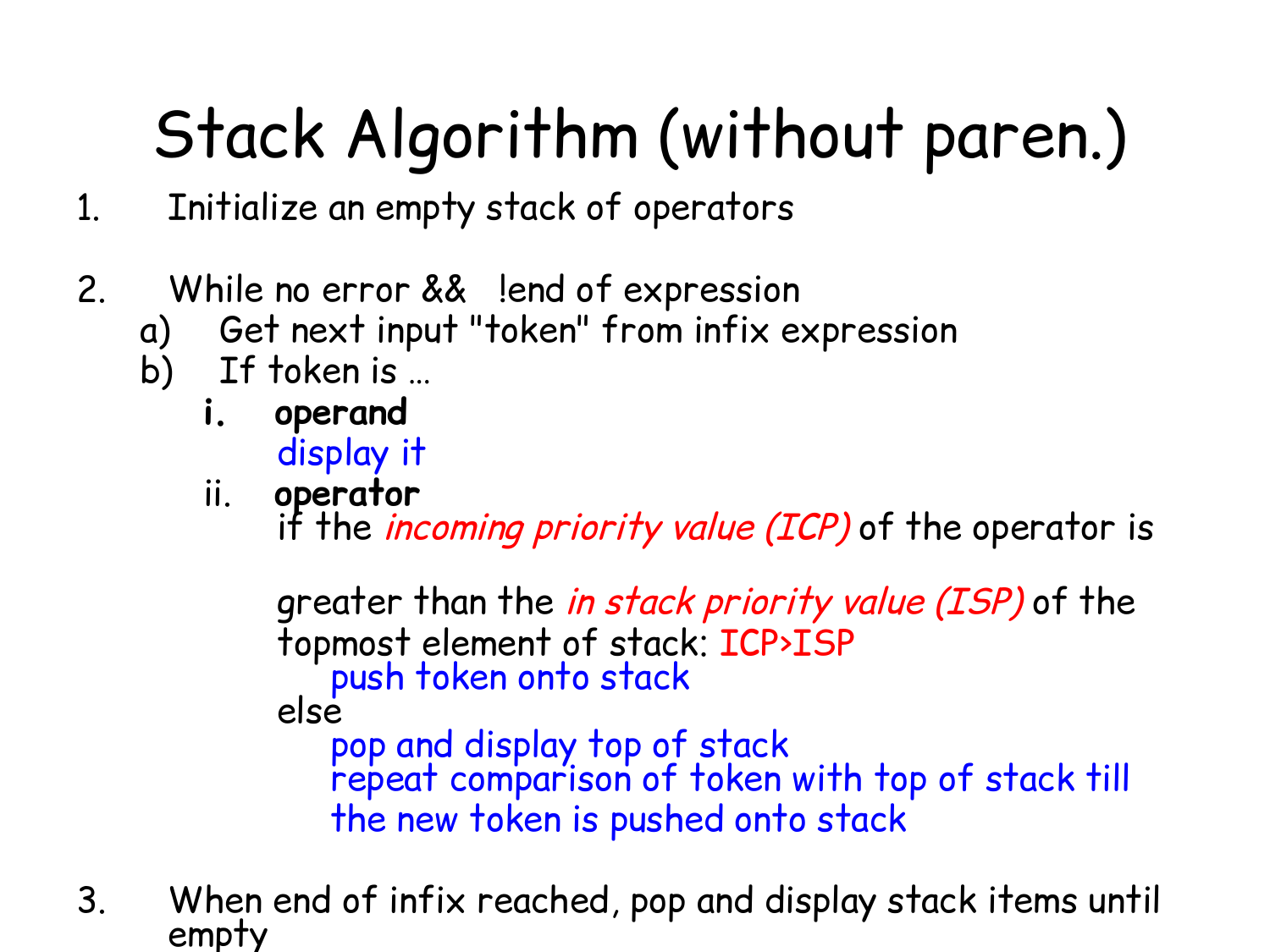

# Stack Algorithm (without paren.)
Initialize an empty stack of operators

While no error &&   !end of expression
Get next input "token" from infix expression
If token is …
operand
       display it
ii.    operator
       if the incoming priority value (ICP) of the operator is
       greater than the in stack priority value (ISP) of the
       topmost element of stack: ICP>ISP
            push token onto stack
       else
            pop and display top of stack
            repeat comparison of token with top of stack till
            the new token is pushed onto stack

When end of infix reached, pop and display stack items until empty